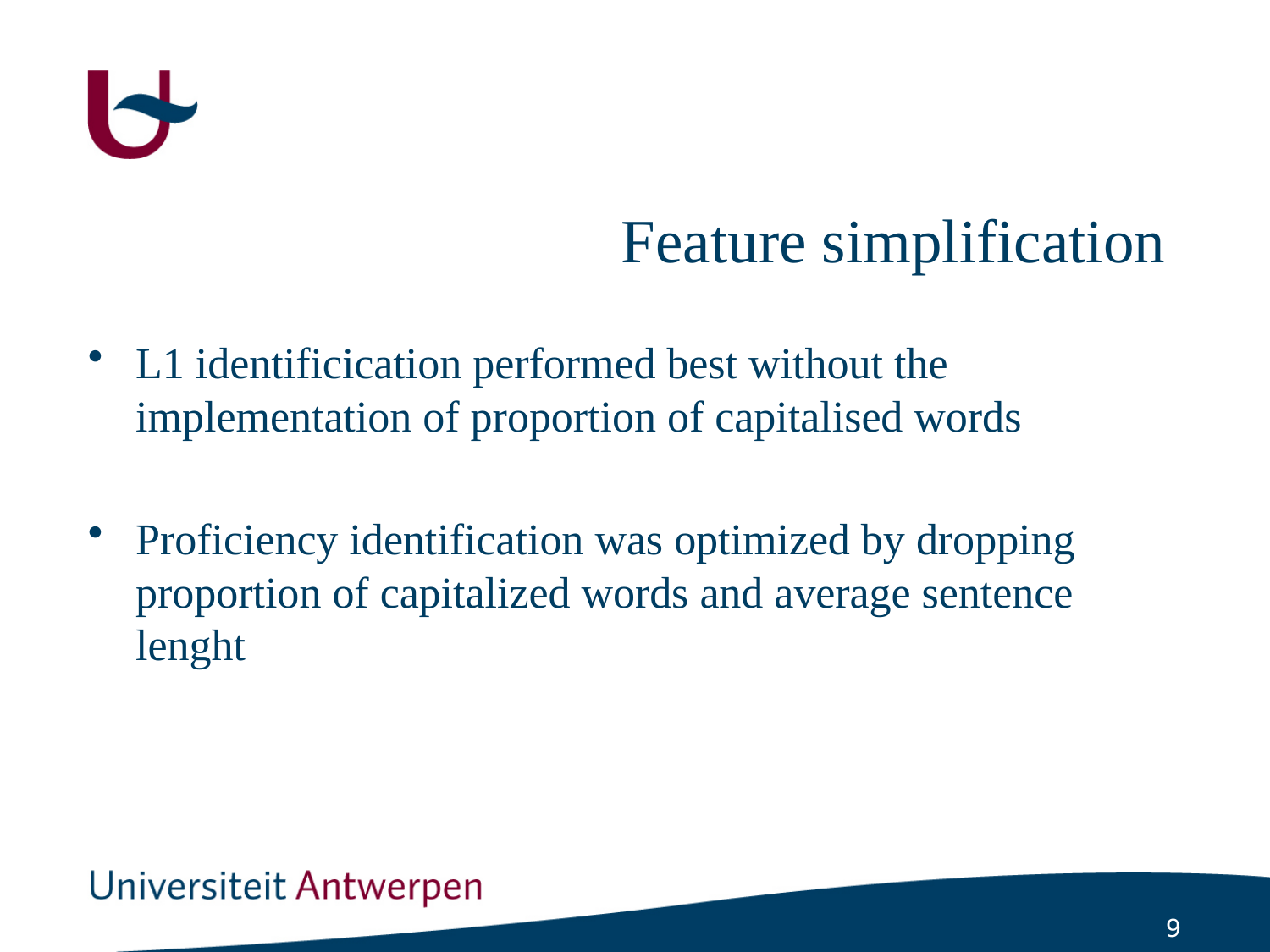

# Feature simplification
L1 identificication performed best without the implementation of proportion of capitalised words

Proficiency identification was optimized by dropping proportion of capitalized words and average sentence lenght